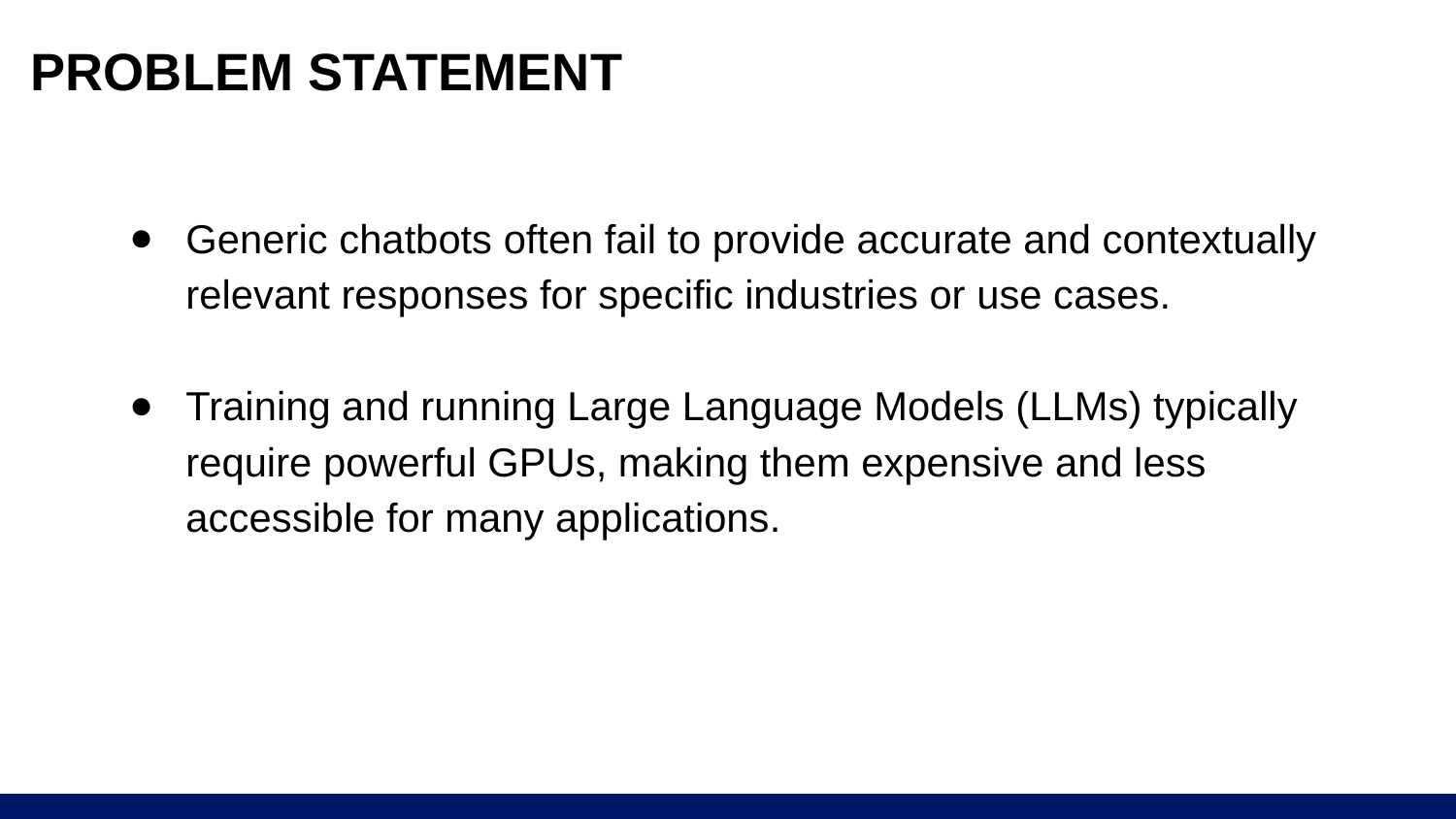

# PROBLEM STATEMENT
Generic chatbots often fail to provide accurate and contextually relevant responses for specific industries or use cases.

Training and running Large Language Models (LLMs) typically require powerful GPUs, making them expensive and less accessible for many applications.